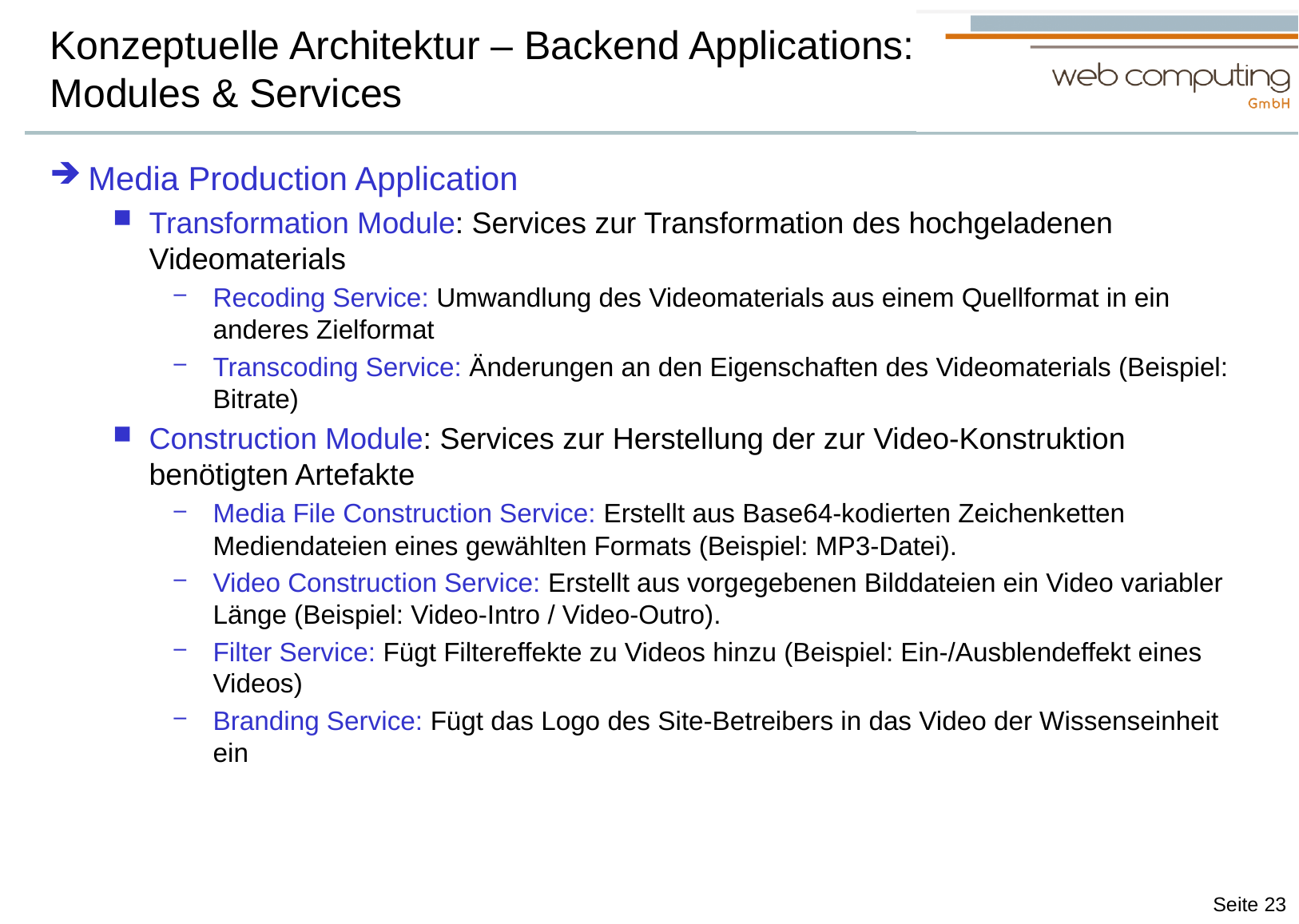

# Konzeptuelle Architektur – Backend Applications: Modules & Services
Media Production Application
Transformation Module: Services zur Transformation des hochgeladenen Videomaterials
Recoding Service: Umwandlung des Videomaterials aus einem Quellformat in ein anderes Zielformat
Transcoding Service: Änderungen an den Eigenschaften des Videomaterials (Beispiel: Bitrate)
Construction Module: Services zur Herstellung der zur Video-Konstruktion benötigten Artefakte
Media File Construction Service: Erstellt aus Base64-kodierten Zeichenketten Mediendateien eines gewählten Formats (Beispiel: MP3-Datei).
Video Construction Service: Erstellt aus vorgegebenen Bilddateien ein Video variabler Länge (Beispiel: Video-Intro / Video-Outro).
Filter Service: Fügt Filtereffekte zu Videos hinzu (Beispiel: Ein-/Ausblendeffekt eines Videos)
Branding Service: Fügt das Logo des Site-Betreibers in das Video der Wissenseinheit ein
Seite 23